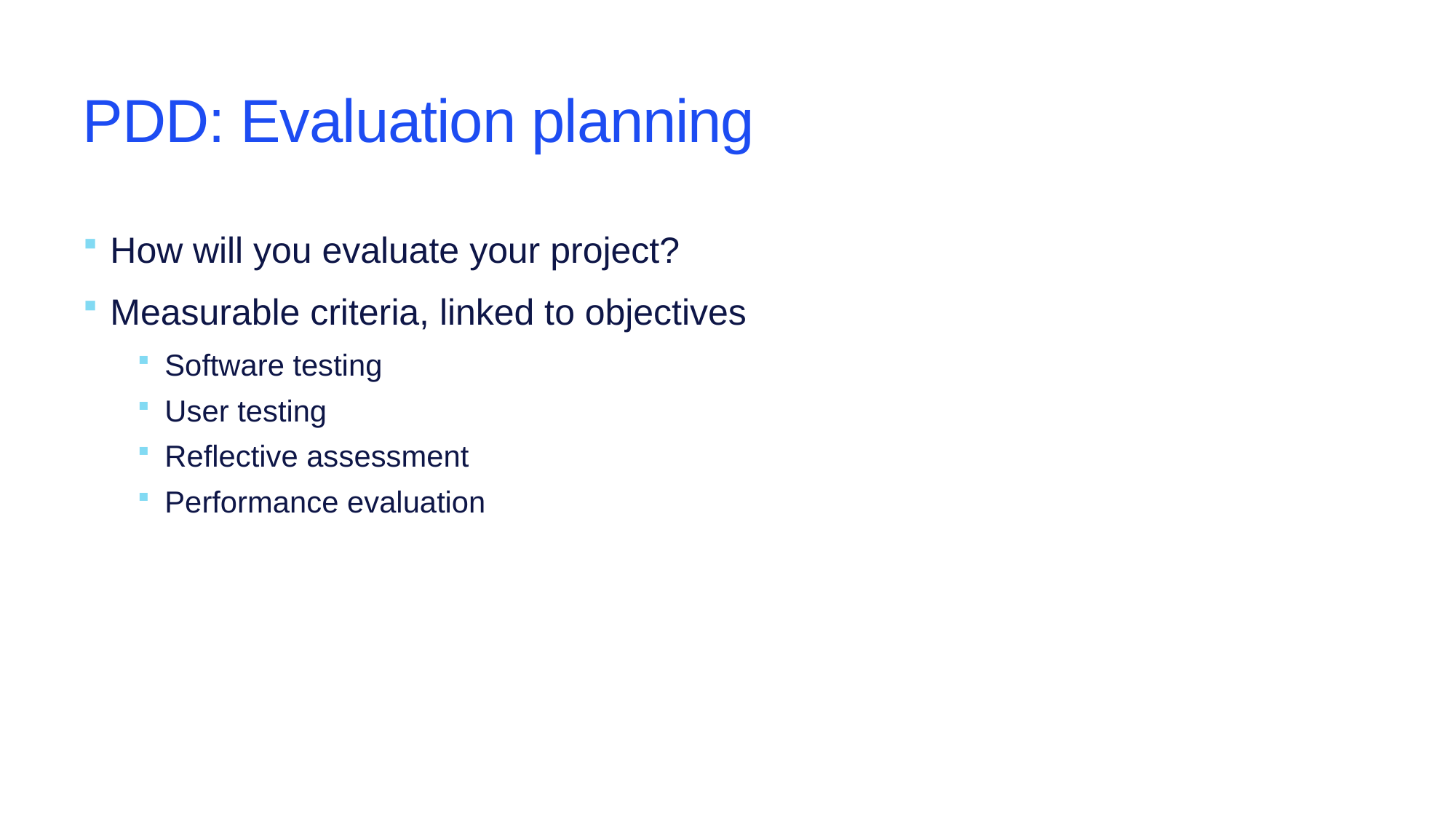

# PDD: Evaluation planning
How will you evaluate your project?
Measurable criteria, linked to objectives
Software testing
User testing
Reflective assessment
Performance evaluation